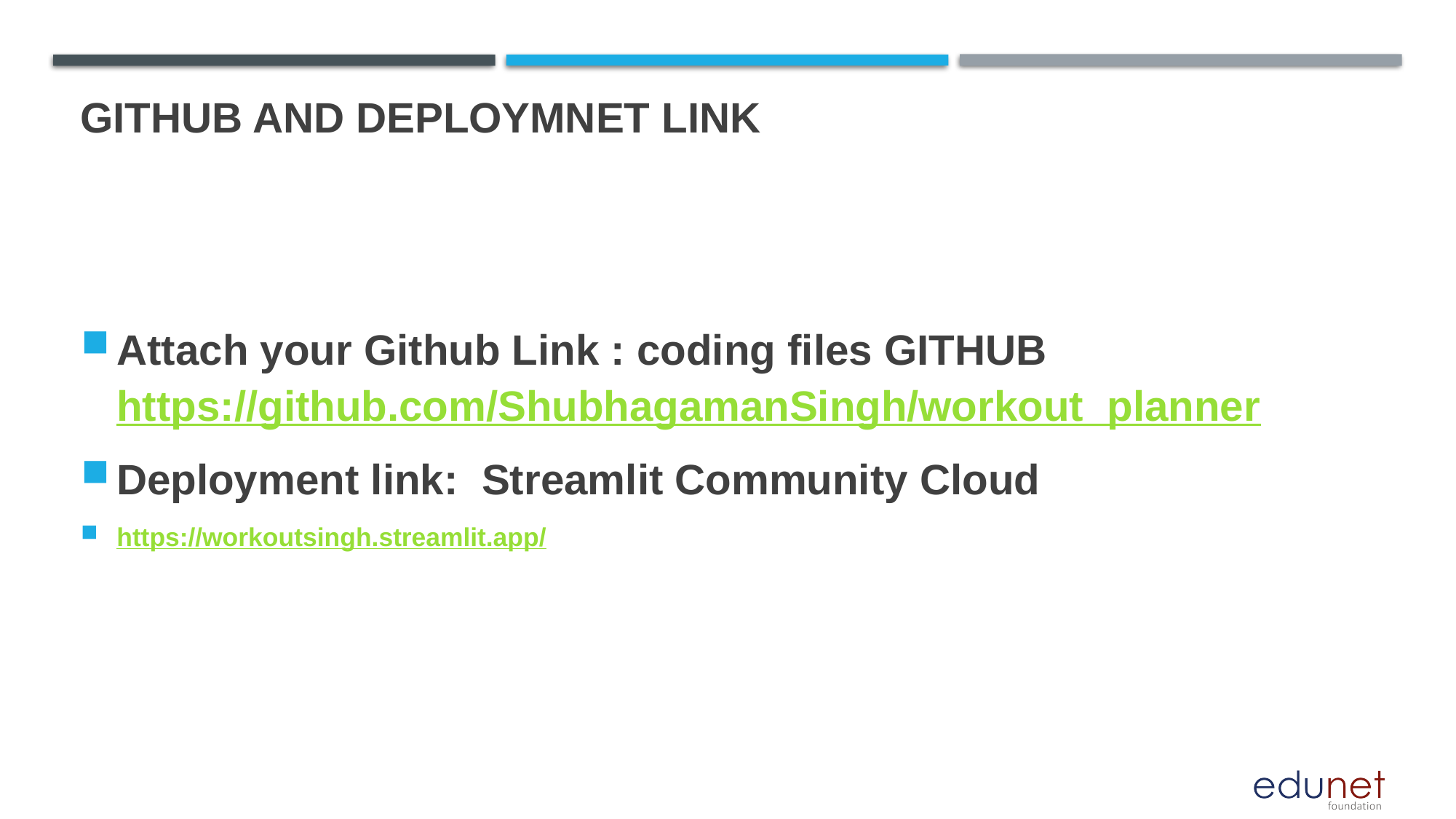

# GITHUB AND DEPLOYMNET LINK
Attach your Github Link : coding files GITHUB  https://github.com/ShubhagamanSingh/workout_planner
Deployment link:  Streamlit Community Cloud
https://workoutsingh.streamlit.app/